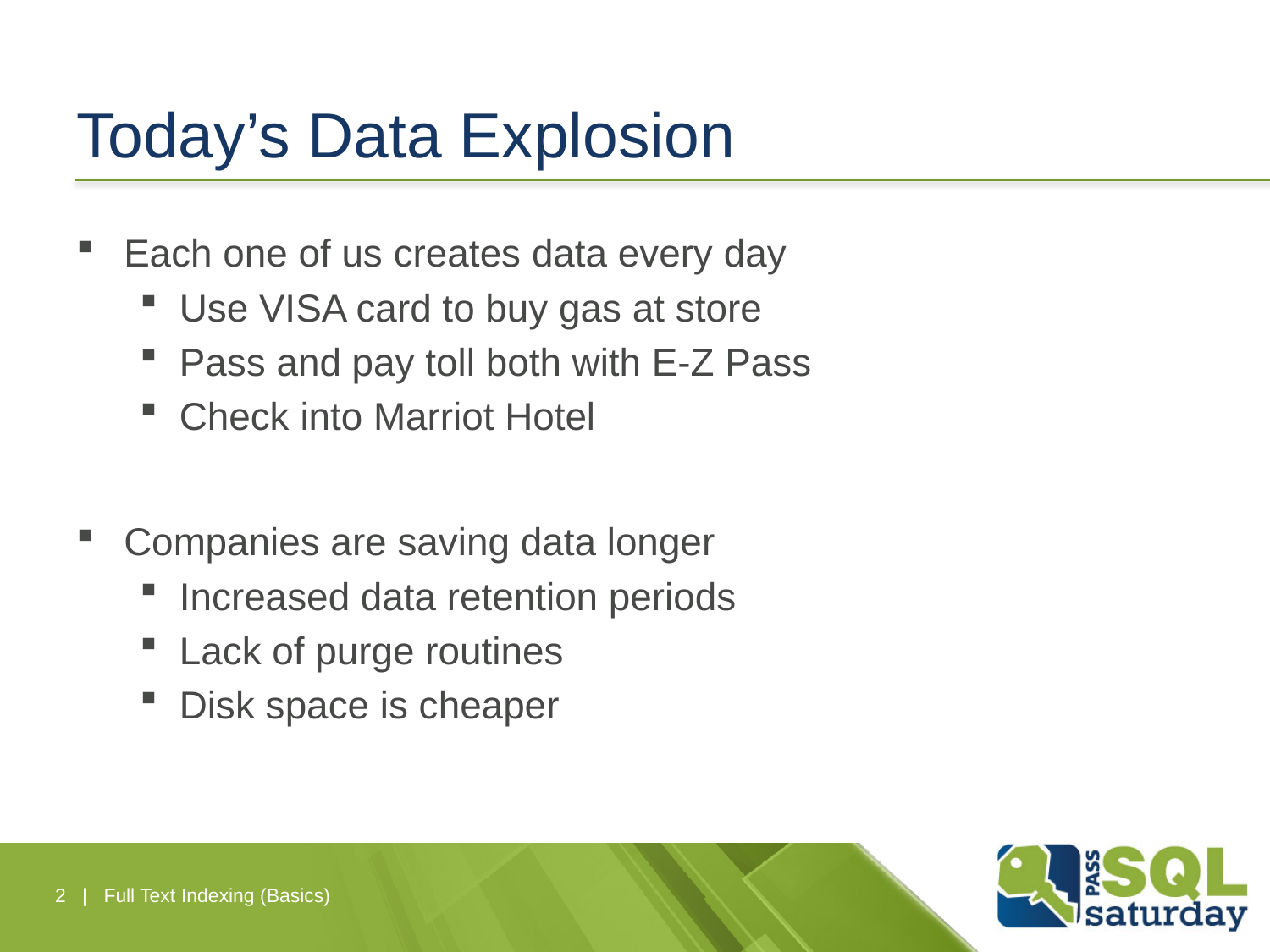

# Today’s Data Explosion
Each one of us creates data every day
Use VISA card to buy gas at store
Pass and pay toll both with E-Z Pass
Check into Marriot Hotel

Companies are saving data longer
Increased data retention periods
Lack of purge routines
Disk space is cheaper